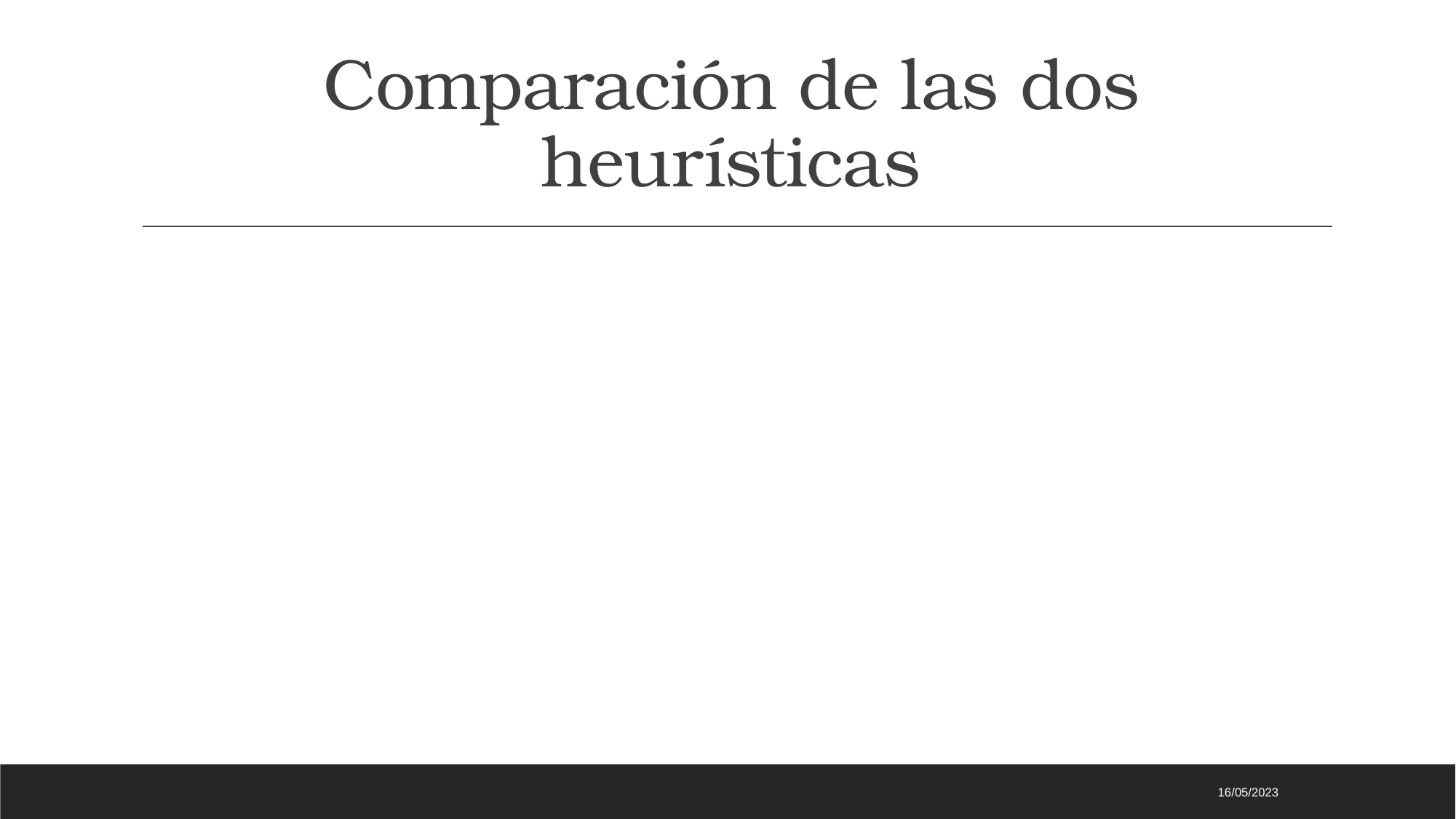

# Comparación de las dos heurísticas

16/05/2023